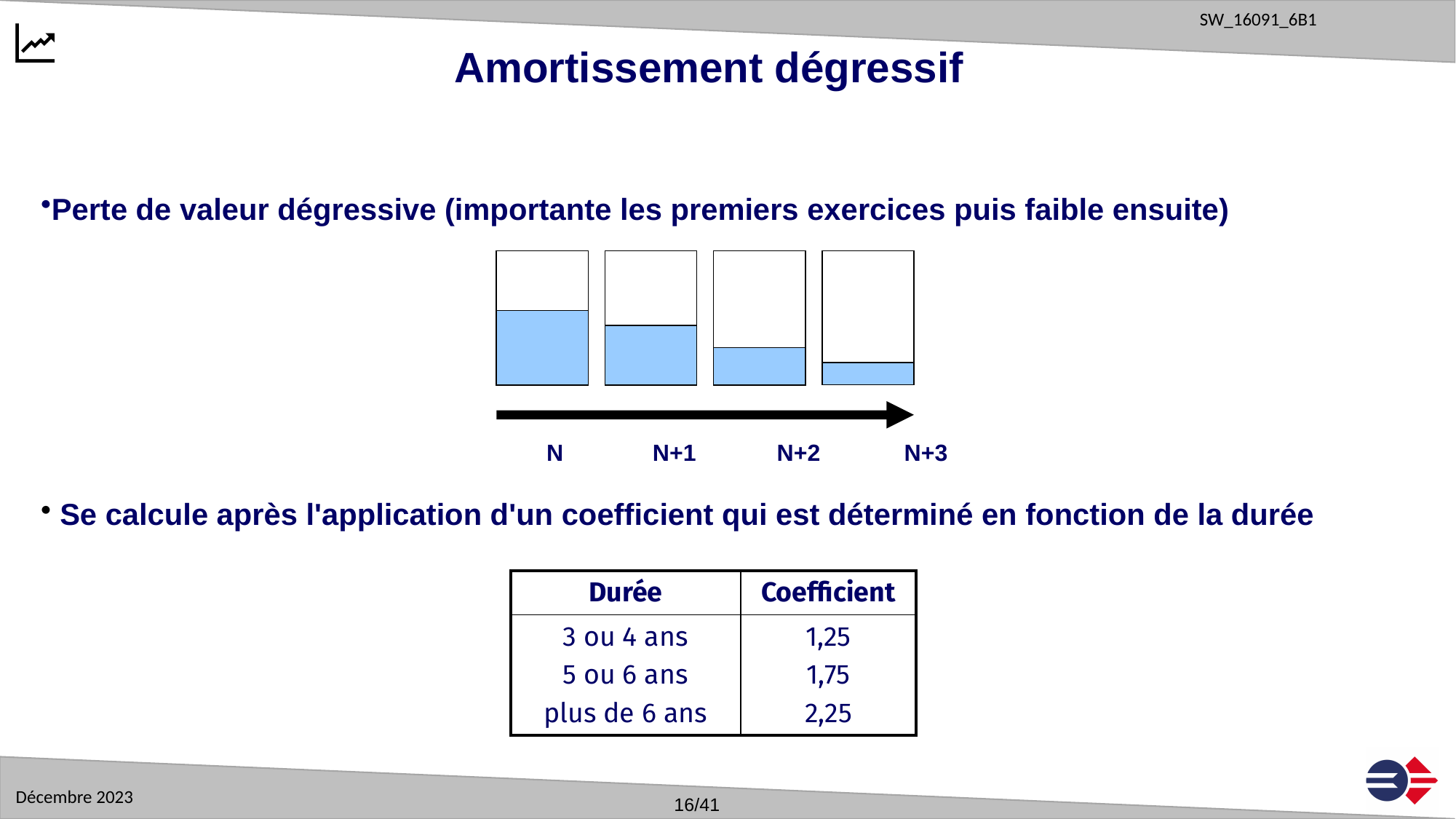

Amortissement dégressif
Perte de valeur dégressive (importante les premiers exercices puis faible ensuite)

 Se calcule après l'application d'un coefficient qui est déterminé en fonction de la durée

	N  	  N+1  	   N+2	    N+3
| Durée | Coefficient |
| --- | --- |
| 3 ou 4 ans 5 ou 6 ans plus de 6 ans | 1,25 1,75 2,25 |